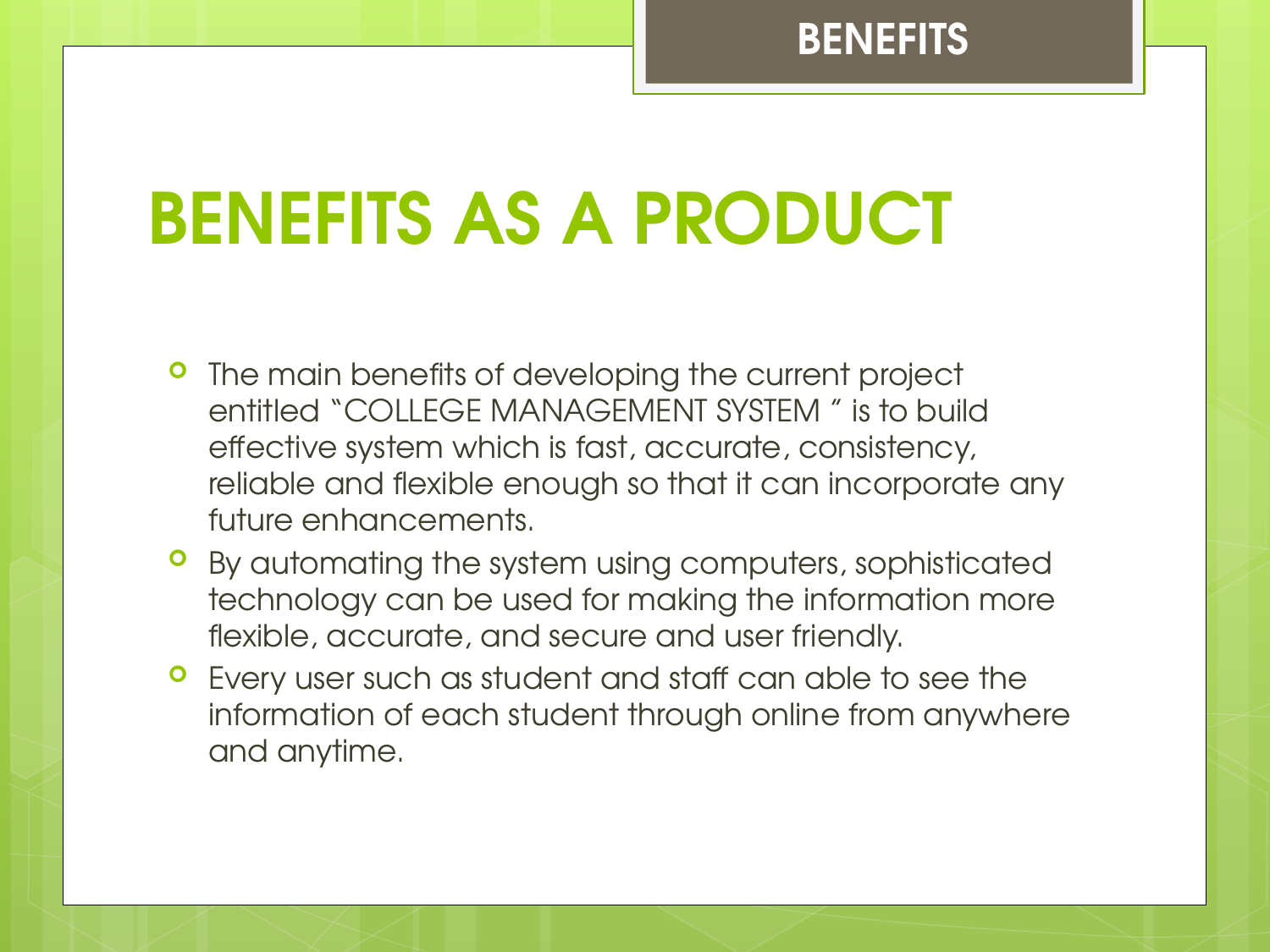

BENEFITS
# BENEFITS AS A PRODUCT

The main benefits of developing the current project entitled “COLLEGE MANAGEMENT SYSTEM ” is to build effective system which is fast, accurate, consistency, reliable and flexible enough so that it can incorporate any future enhancements.
By automating the system using computers, sophisticated technology can be used for making the information more flexible, accurate, and secure and user friendly.
Every user such as student and staff can able to see the information of each student through online from anywhere and anytime.